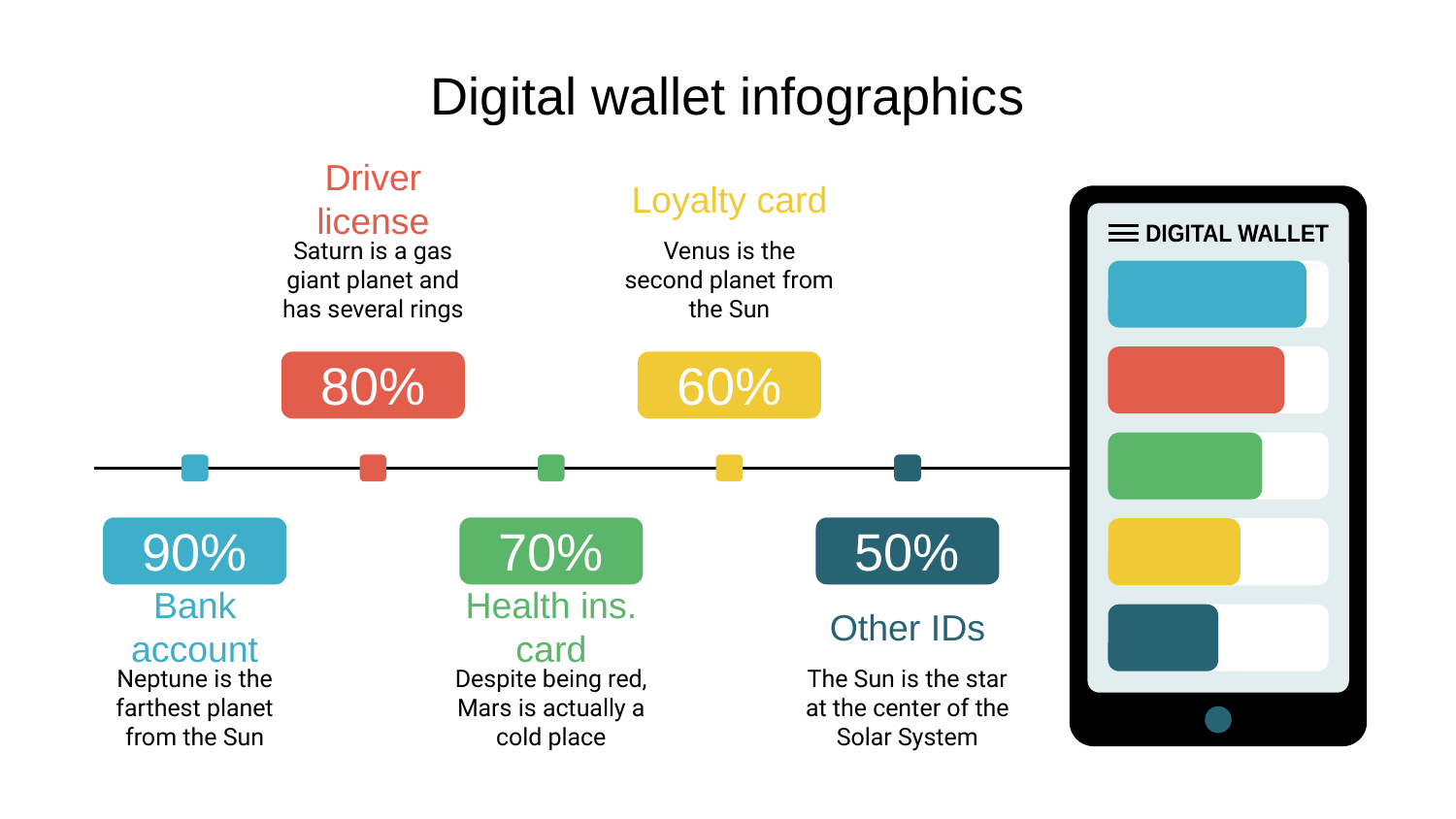

# Digital wallet infographics
Driver license
Saturn is a gas giant planet and has several rings
80%

Loyalty card
Venus is the second planet from the Sun
60%

DIGITAL WALLET

90%
Bank account
Neptune is the farthest planet from the Sun

70%
Health ins. card
Despite being red, Mars is actually a cold place

50%
Other IDs
The Sun is the star at the center of the Solar System